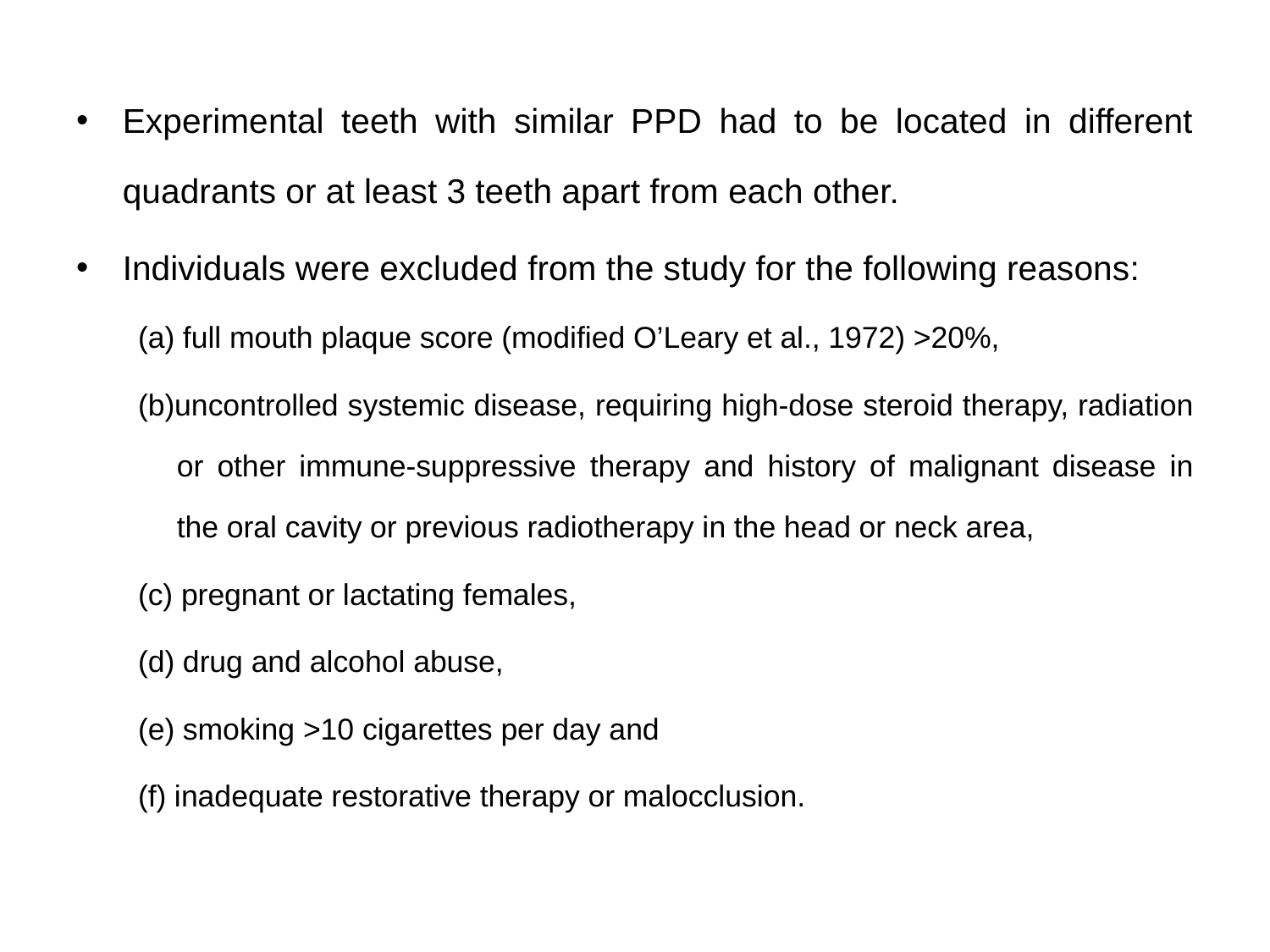

Experimental teeth with similar PPD had to be located in different quadrants or at least 3 teeth apart from each other.
Individuals were excluded from the study for the following reasons:
(a) full mouth plaque score (modified O’Leary et al., 1972) >20%,
(b)uncontrolled systemic disease, requiring high-dose steroid therapy, radiation or other immune-suppressive therapy and history of malignant disease in the oral cavity or previous radiotherapy in the head or neck area,
(c) pregnant or lactating females,
(d) drug and alcohol abuse,
(e) smoking >10 cigarettes per day and
(f) inadequate restorative therapy or malocclusion.